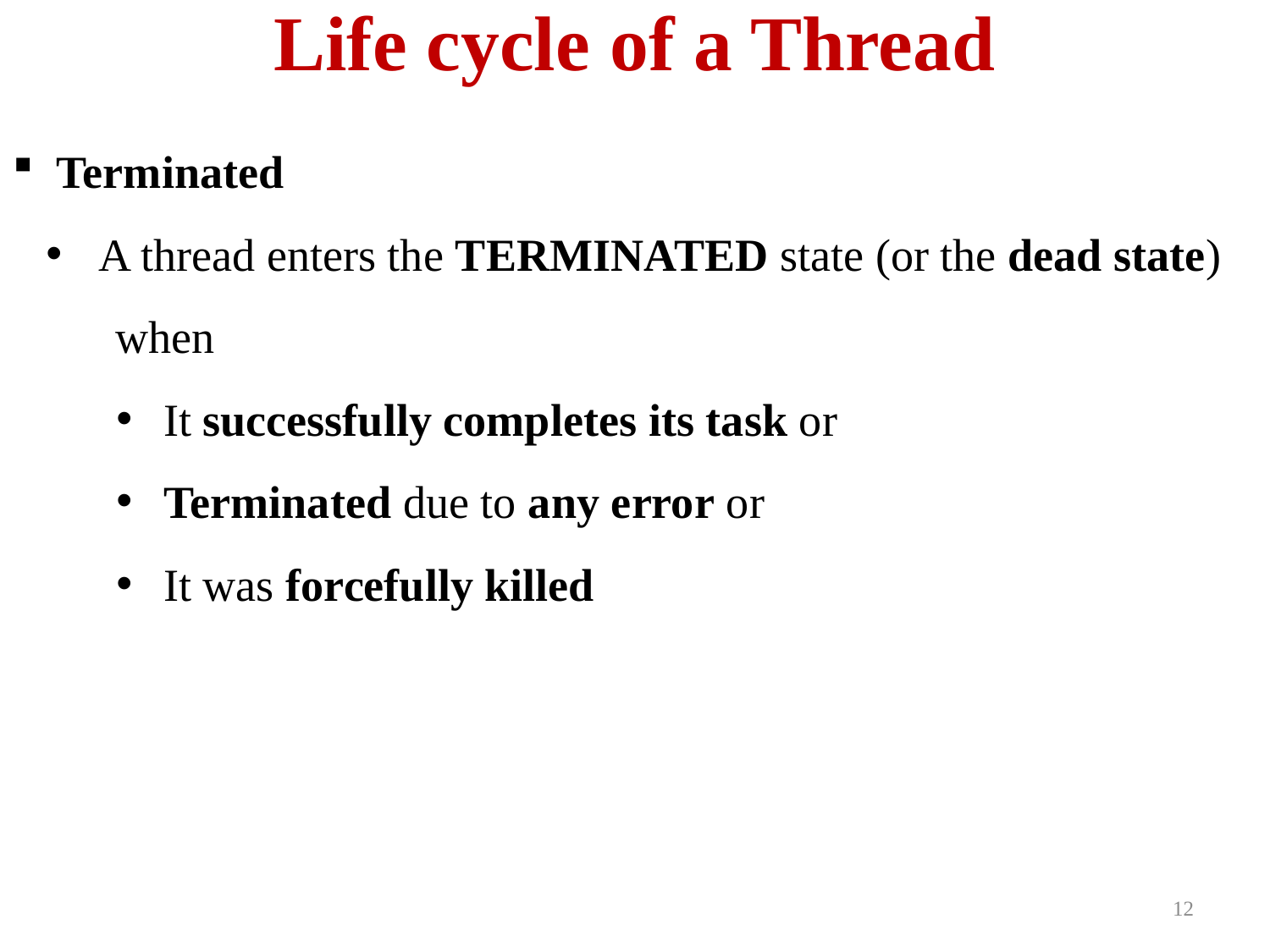

# Life cycle of a Thread
  Terminated
  A thread enters the TERMINATED state (or the dead state)
         when
It successfully completes its task or
Terminated due to any error or
It was forcefully killed

12